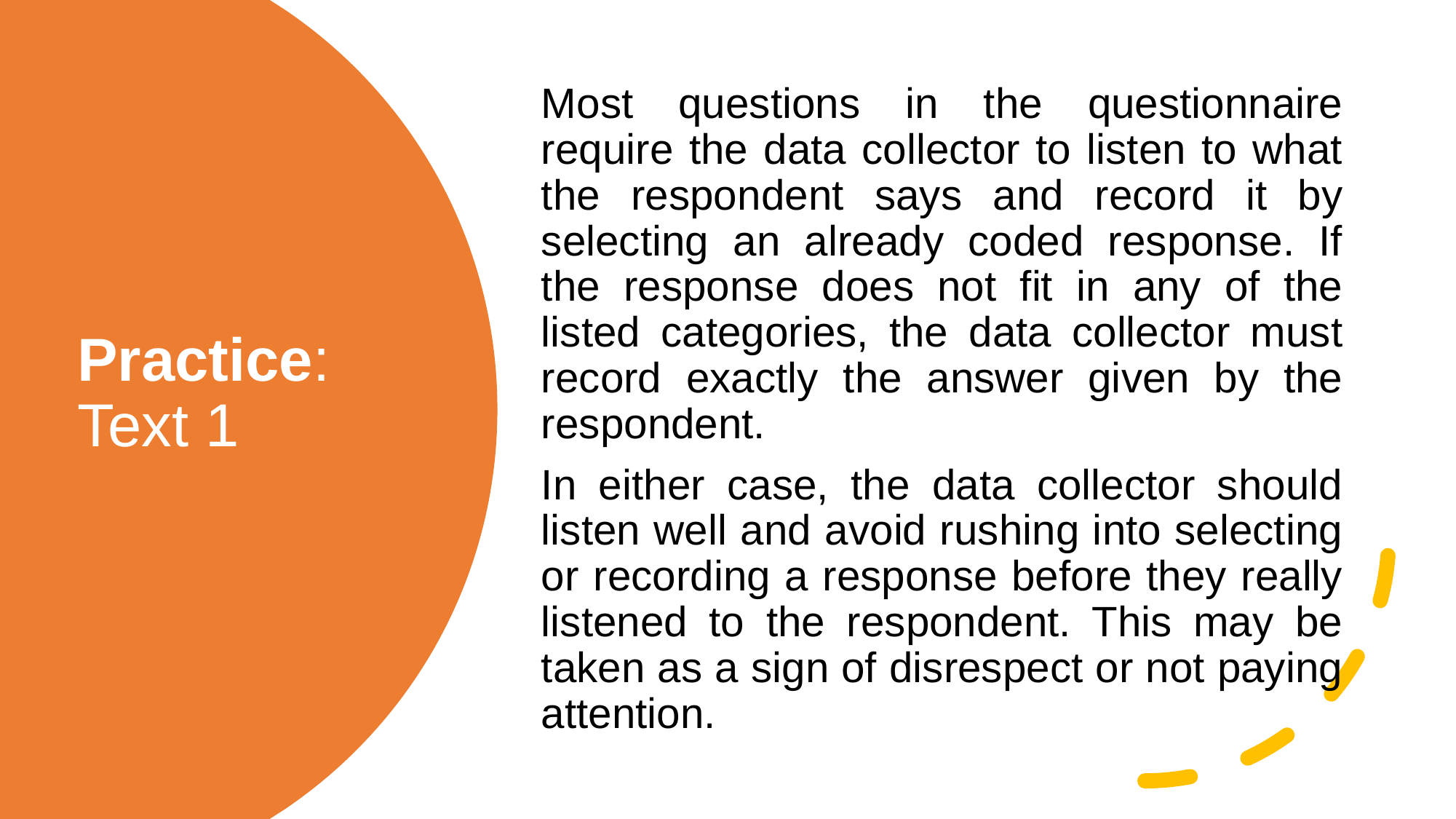

Most questions in the questionnaire require the data collector to listen to what the respondent says and record it by selecting an already coded response. If the response does not fit in any of the listed categories, the data collector must record exactly the answer given by the respondent.
In either case, the data collector should listen well and avoid rushing into selecting or recording a response before they really listened to the respondent. This may be taken as a sign of disrespect or not paying attention.
# Practice: Text 1